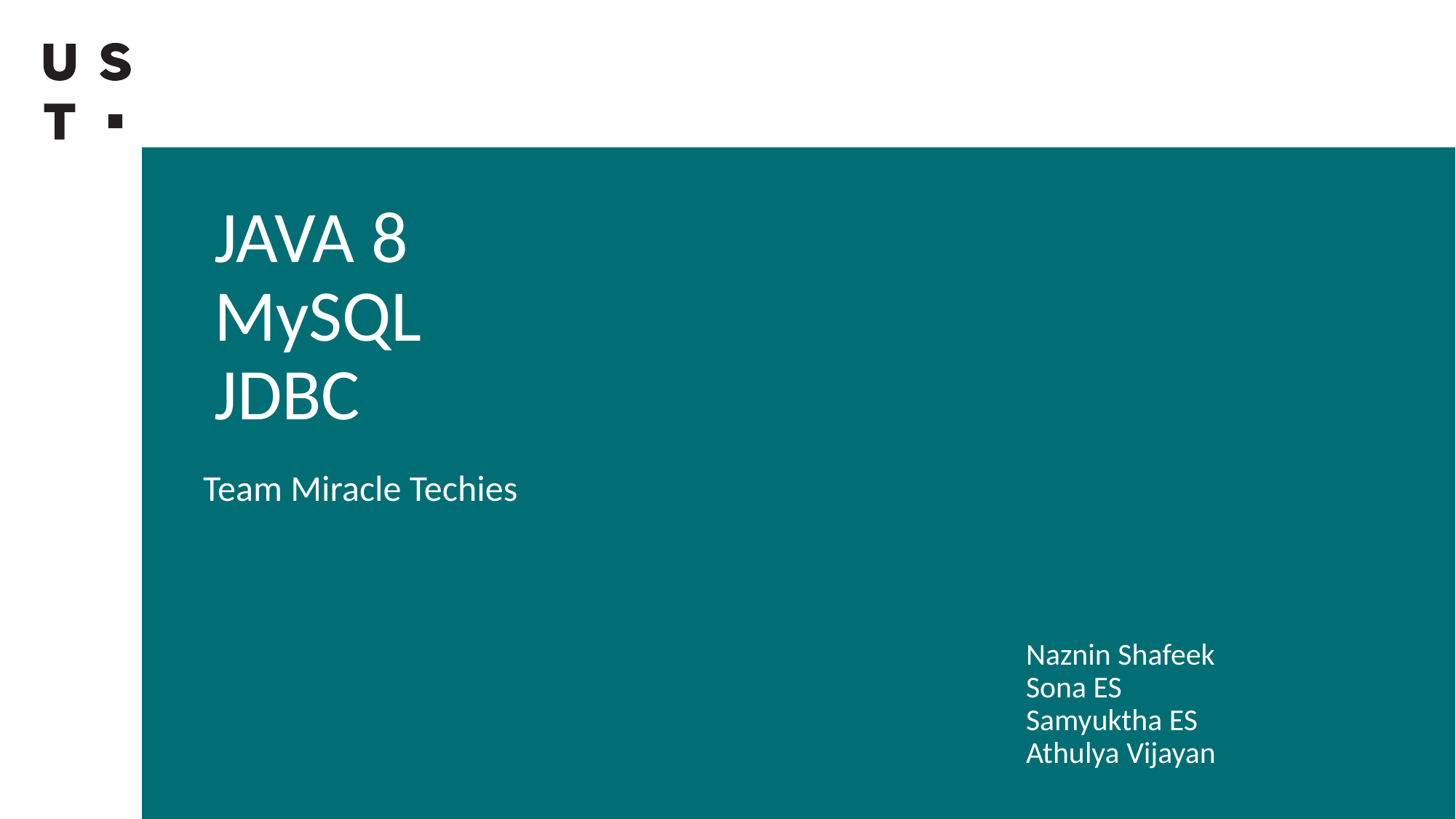

# JAVA 8 MySQL JDBC
Team Miracle Techies
Naznin Shafeek
Sona ES
Samyuktha ES
Athulya Vijayan